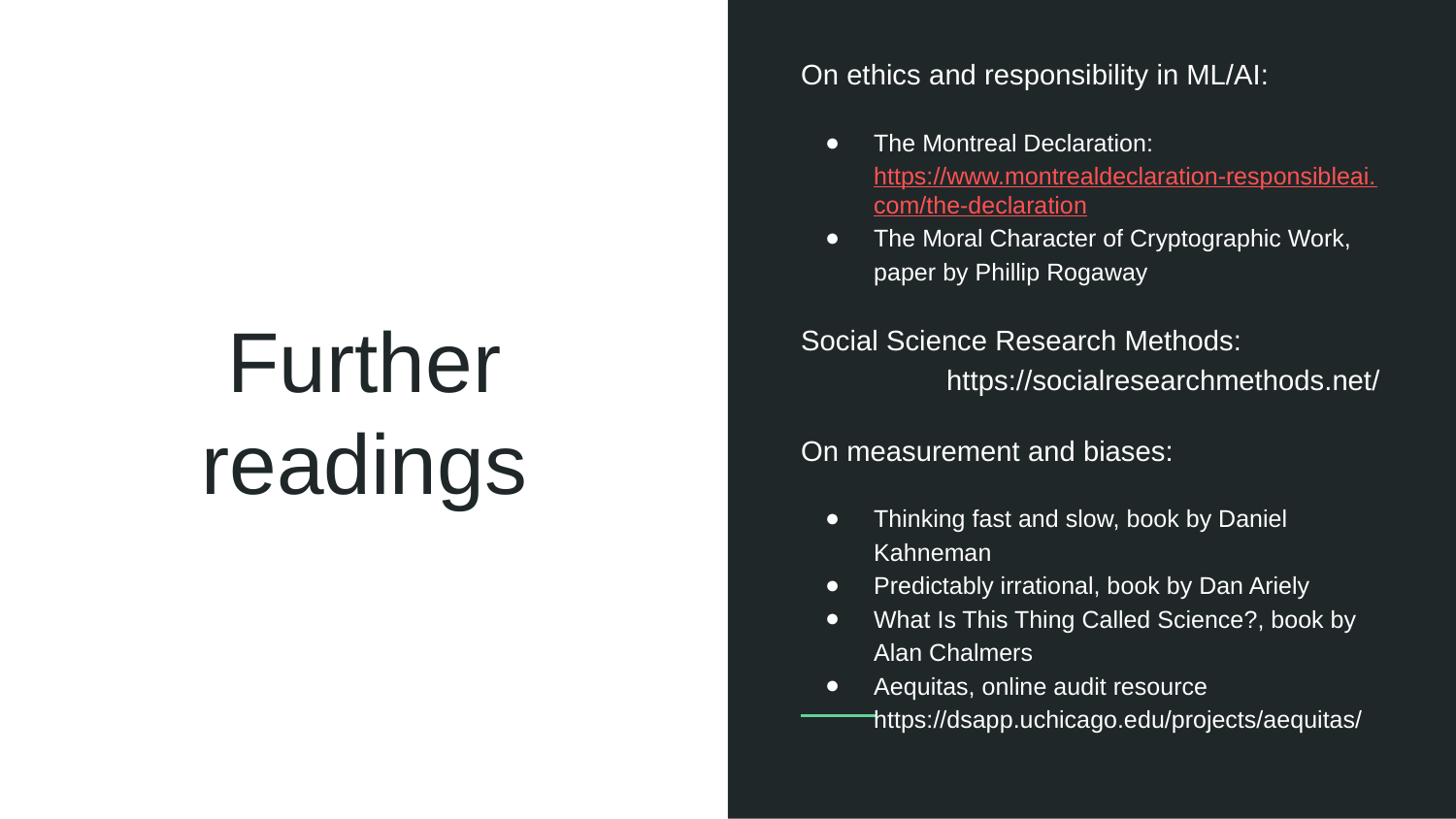

On ethics and responsibility in ML/AI:
The Montreal Declaration: https://www.montrealdeclaration-responsibleai.com/the-declaration
The Moral Character of Cryptographic Work, paper by Phillip Rogaway
Social Science Research Methods:
	https://socialresearchmethods.net/
On measurement and biases:
Thinking fast and slow, book by Daniel Kahneman
Predictably irrational, book by Dan Ariely
What Is This Thing Called Science?, book by Alan Chalmers
Aequitas, online audit resource https://dsapp.uchicago.edu/projects/aequitas/
# Further readings